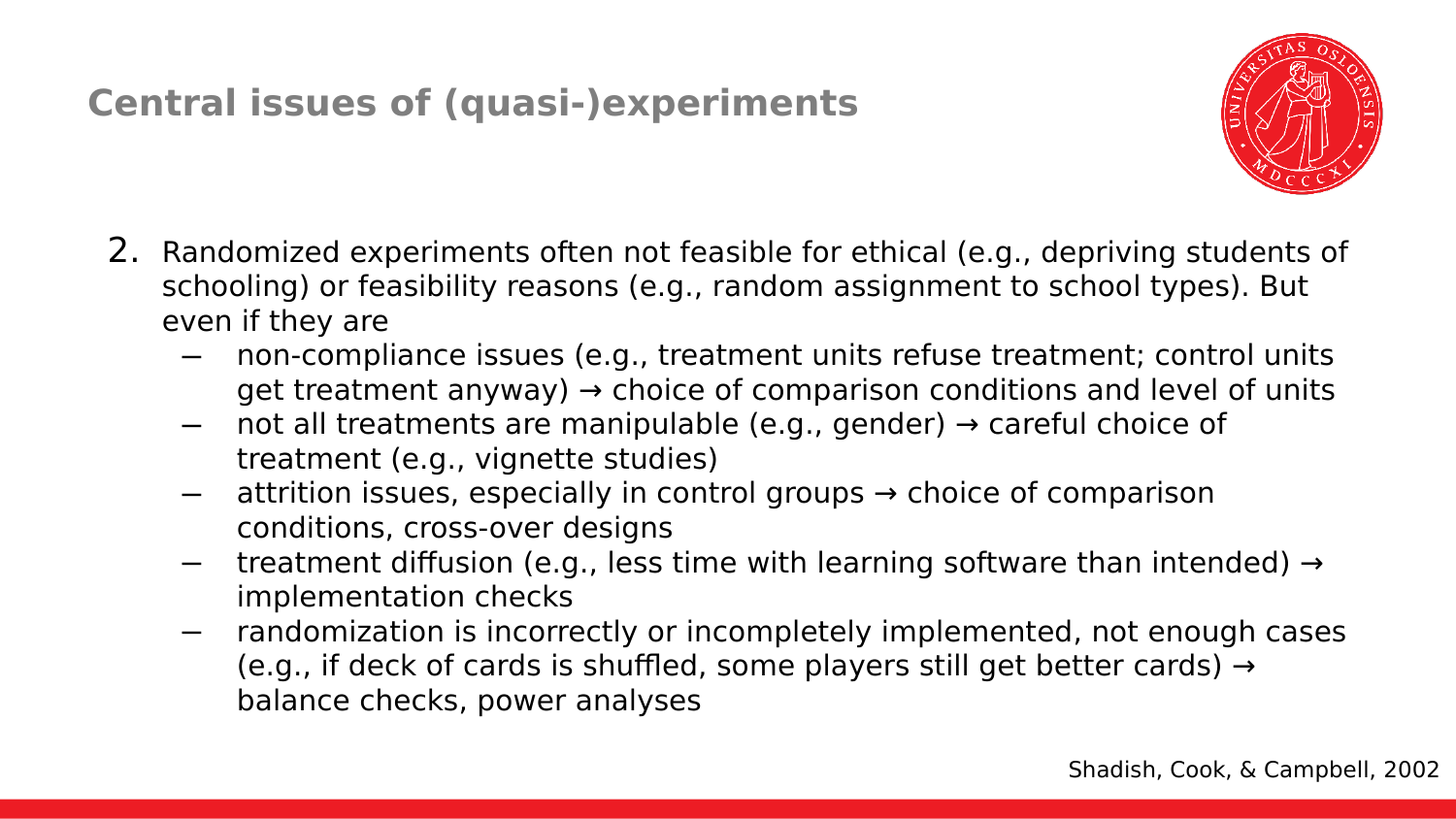

# Central issues of (quasi-)experiments
Randomized experiments often not feasible for ethical (e.g., depriving students of schooling) or feasibility reasons (e.g., random assignment to school types). But even if they are
non-compliance issues (e.g., treatment units refuse treatment; control units get treatment anyway) → choice of comparison conditions and level of units
not all treatments are manipulable (e.g., gender) → careful choice of treatment (e.g., vignette studies)
attrition issues, especially in control groups → choice of comparison conditions, cross-over designs
treatment diffusion (e.g., less time with learning software than intended) → implementation checks
randomization is incorrectly or incompletely implemented, not enough cases (e.g., if deck of cards is shuffled, some players still get better cards) → balance checks, power analyses

Shadish, Cook, & Campbell, 2002